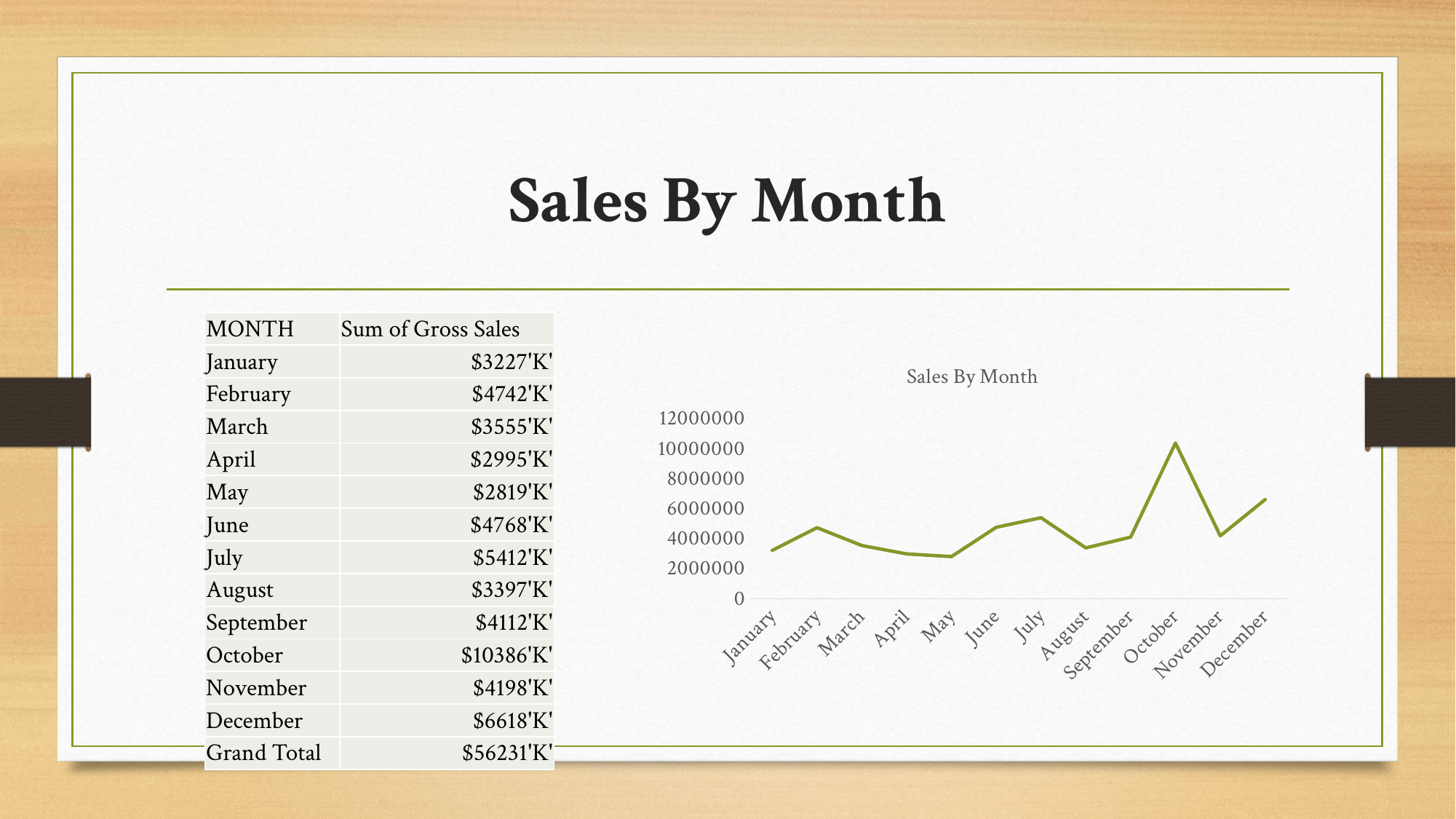

# Sales By Month
| MONTH | Sum of Gross Sales |
| --- | --- |
| January | $3227'K' |
| February | $4742'K' |
| March | $3555'K' |
| April | $2995'K' |
| May | $2819'K' |
| June | $4768'K' |
| July | $5412'K' |
| August | $3397'K' |
| September | $4112'K' |
| October | $10386'K' |
| November | $4198'K' |
| December | $6618'K' |
| Grand Total | $56231'K' |

### Chart: Sales By Month

| Category |  |
|---|---|
| January | 3226664.5 |
| February | 4742203.0 |
| March | 3555427.0 |
| April | 2995142.0 |
| May | 2818991.0 |
| June | 4768197.0 |
| July | 5412245.5 |
| August | 3396644.0 |
| September | 4112445.0 |
| October | 10386364.0 |
| November | 4198447.0 |
| December | 6618040.0 |